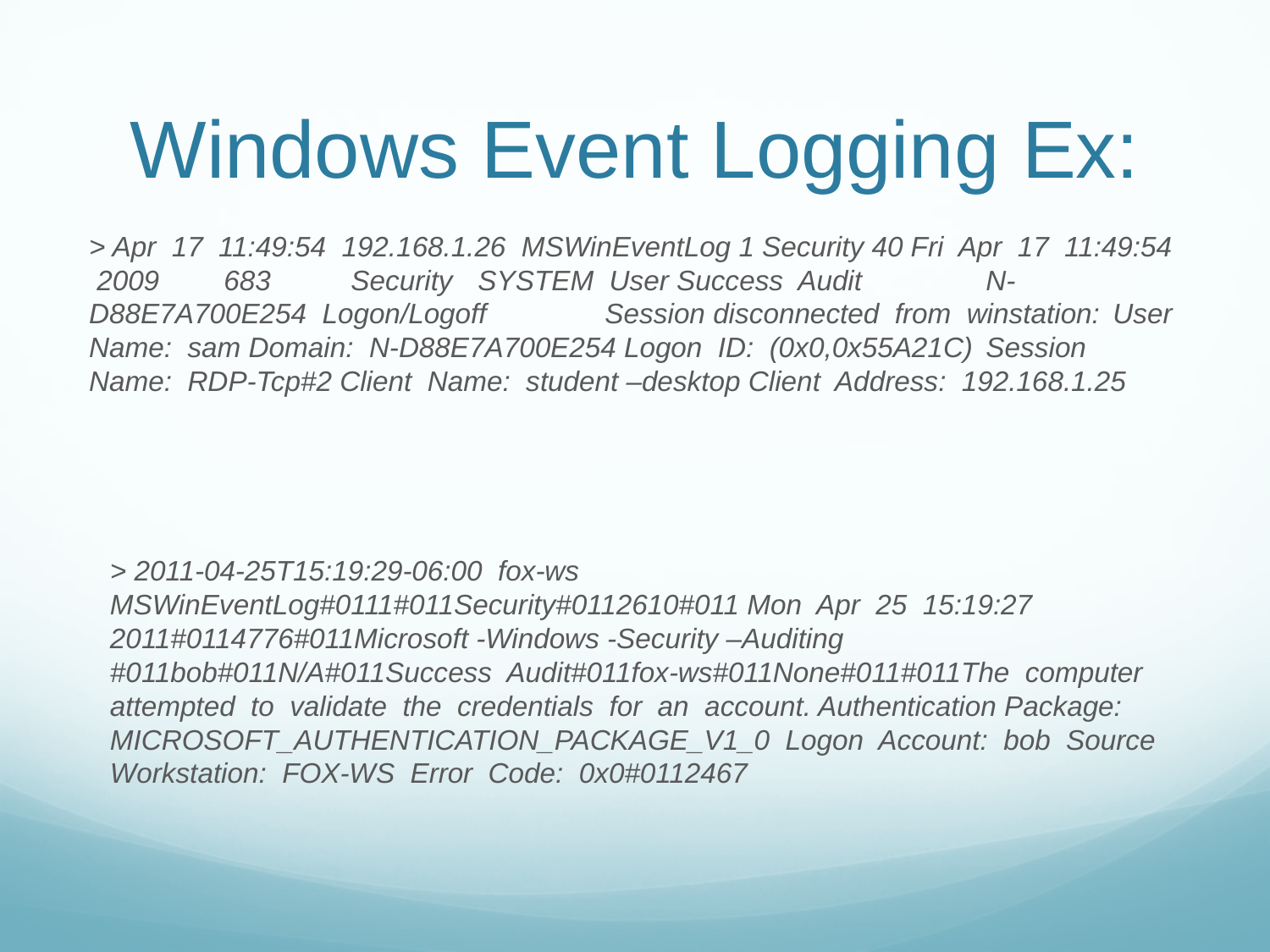

# Windows Event Logging Ex:
> Apr  17  11:49:54  192.168.1.26  MSWinEventLog 1 Security 40 Fri  Apr  17  11:49:54  2009	 683	 Security	 SYSTEM  User Success  Audit	 N-D88E7A700E254  Logon/Logoff	 Session disconnected  from  winstation:	 User  Name:  sam Domain:  N-D88E7A700E254 Logon  ID:  (0x0,0x55A21C)	 Session  Name:  RDP-Tcp#2 Client  Name:  student –desktop Client  Address:  192.168.1.25
> 2011-04-25T15:19:29-06:00  fox-ws  MSWinEventLog#0111#011Security#0112610#011 Mon  Apr  25  15:19:27  2011#0114776#011Microsoft -Windows -Security –Auditing #011bob#011N/A#011Success  Audit#011fox-ws#011None#011#011The  computer attempted  to  validate  the  credentials  for  an  account. Authentication Package:  MICROSOFT_AUTHENTICATION_PACKAGE_V1_0  Logon  Account:  bob  Source Workstation:  FOX-WS  Error  Code:  0x0#0112467